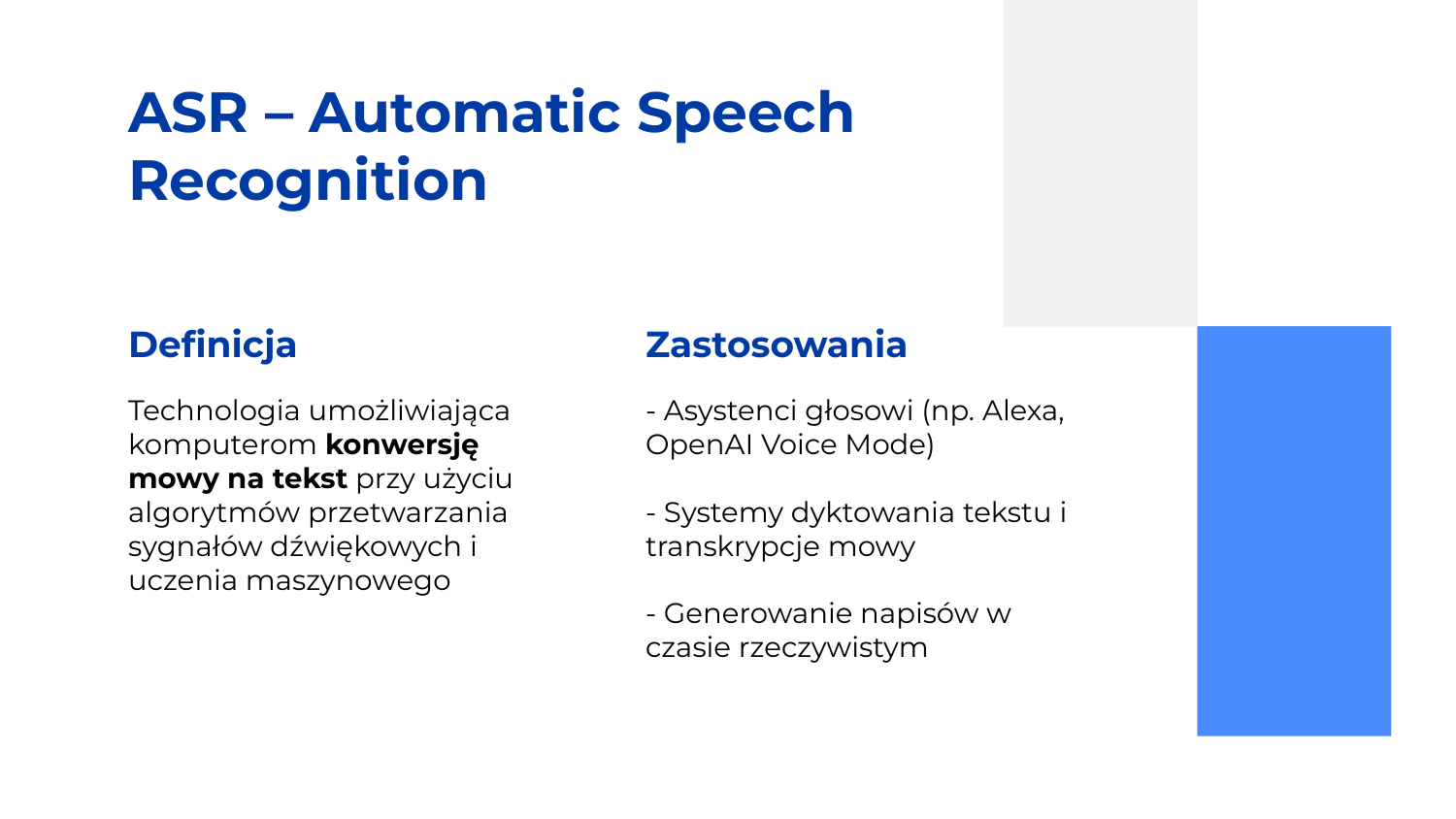

# ASR – Automatic Speech Recognition
Definicja
Zastosowania

Technologia umożliwiająca komputerom konwersję mowy na tekst przy użyciu algorytmów przetwarzania sygnałów dźwiękowych i uczenia maszynowego
- Asystenci głosowi (np. Alexa, OpenAI Voice Mode)
- Systemy dyktowania tekstu i transkrypcje mowy
- Generowanie napisów w czasie rzeczywistym